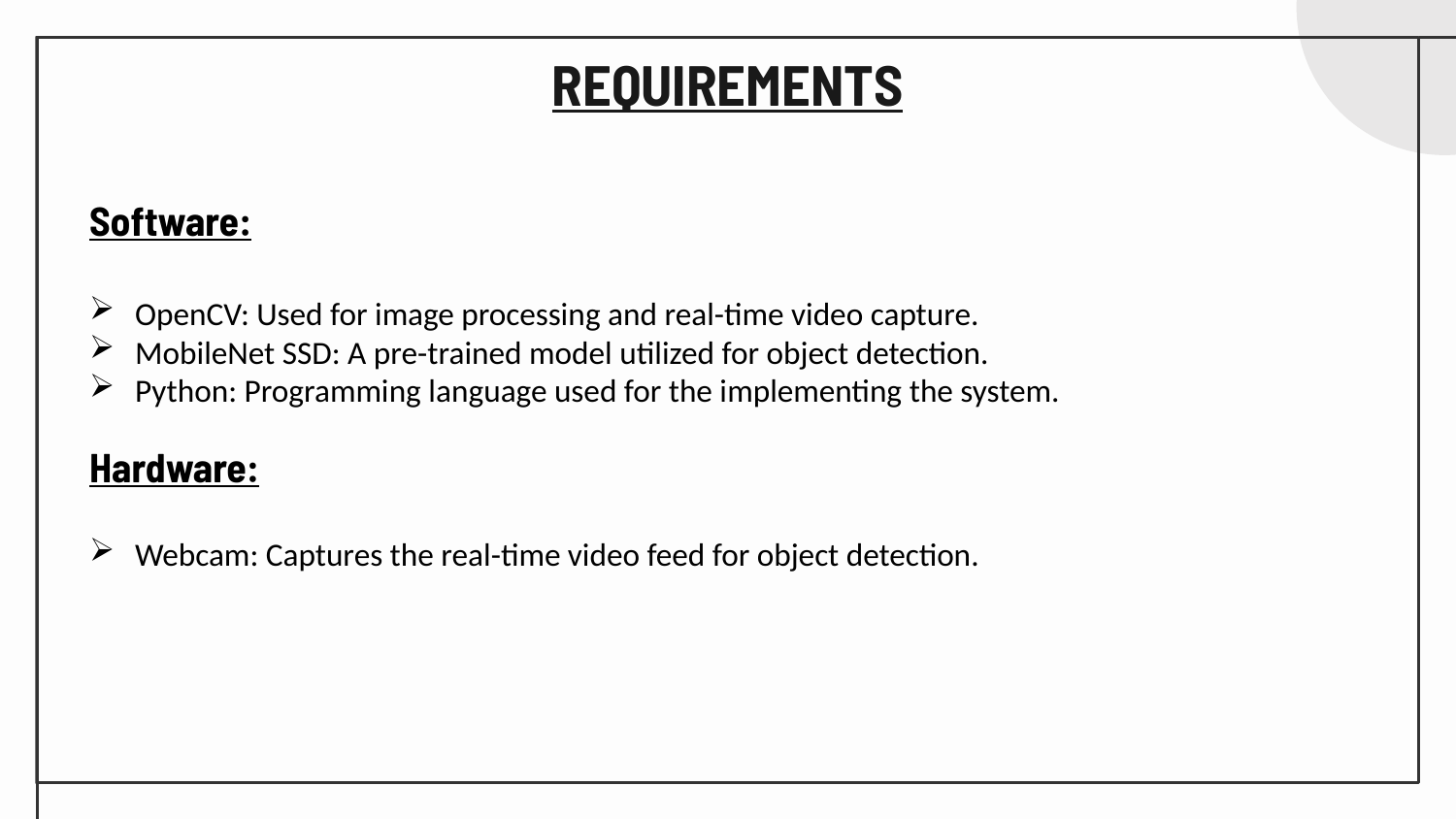

# REQUIREMENTS
Software:​

OpenCV: Used for image processing and real-time video capture.
MobileNet SSD: A pre-trained model utilized for object detection.
Python: Programming language used for the implementing the system.
​
Hardware:​

Webcam: Captures the real-time video feed for object detection.​